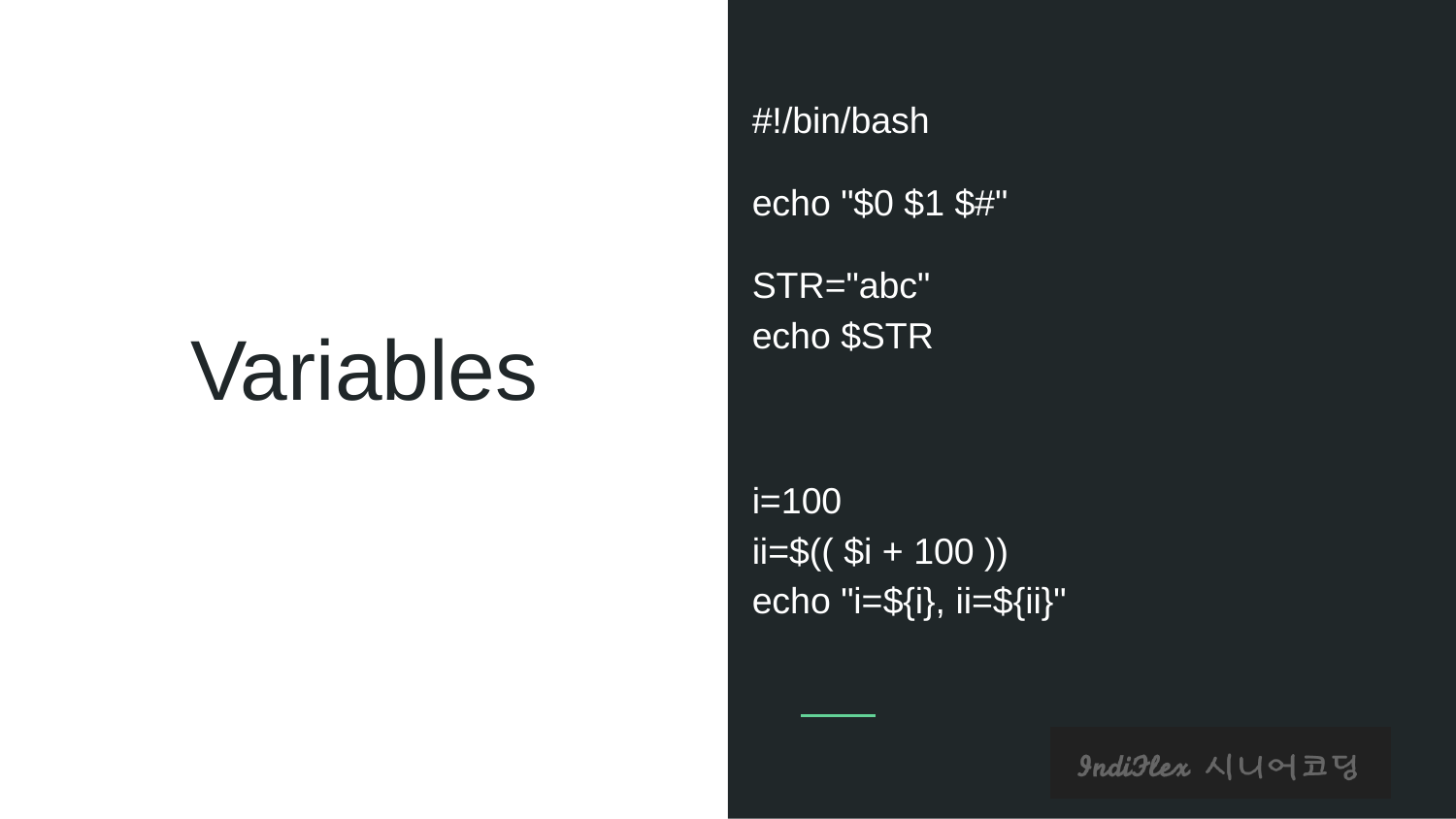

#!/bin/bash
echo "$0 $1 $#"
STR="abc"
echo $STR

i=100
ii=$(( $i + 100 ))
echo "i=${i}, ii=${ii}"

# Variables